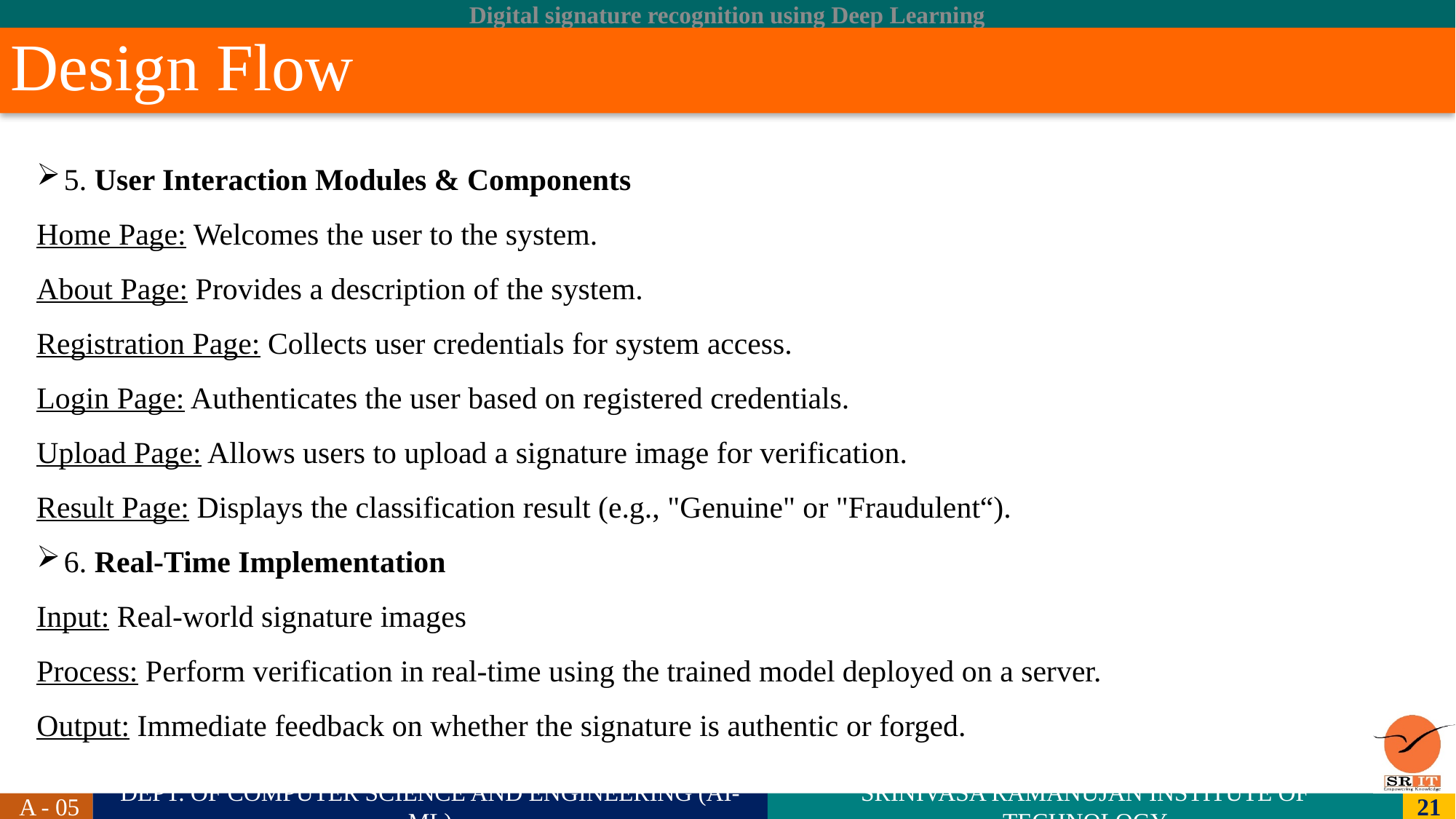

# Design Flow
5. User Interaction Modules & Components
Home Page: Welcomes the user to the system.
About Page: Provides a description of the system.
Registration Page: Collects user credentials for system access.
Login Page: Authenticates the user based on registered credentials.
Upload Page: Allows users to upload a signature image for verification.
Result Page: Displays the classification result (e.g., "Genuine" or "Fraudulent“).
6. Real-Time Implementation
Input: Real-world signature images
Process: Perform verification in real-time using the trained model deployed on a server.
Output: Immediate feedback on whether the signature is authentic or forged.